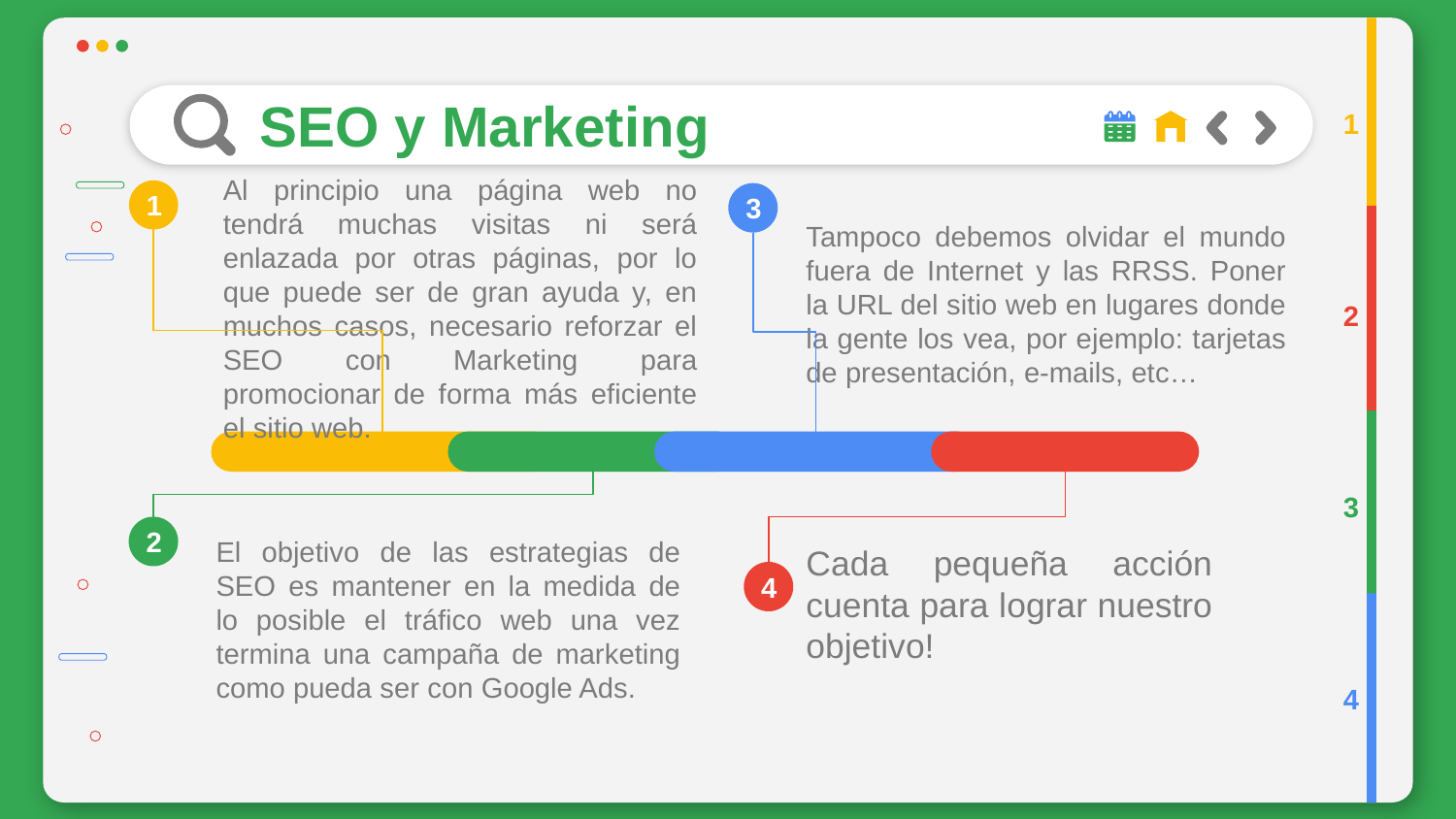

# SEO y Marketing
1

1
3
Tampoco debemos olvidar el mundo fuera de Internet y las RRSS. Poner la URL del sitio web en lugares donde la gente los vea, por ejemplo: tarjetas de presentación, e-mails, etc…
Al principio una página web no tendrá muchas visitas ni será enlazada por otras páginas, por lo que puede ser de gran ayuda y, en muchos casos, necesario reforzar el SEO con Marketing para promocionar de forma más eficiente el sitio web.
2

3

2
El objetivo de las estrategias de SEO es mantener en la medida de lo posible el tráfico web una vez termina una campaña de marketing como pueda ser con Google Ads.
4
Cada pequeña acción cuenta para lograr nuestro objetivo!
4